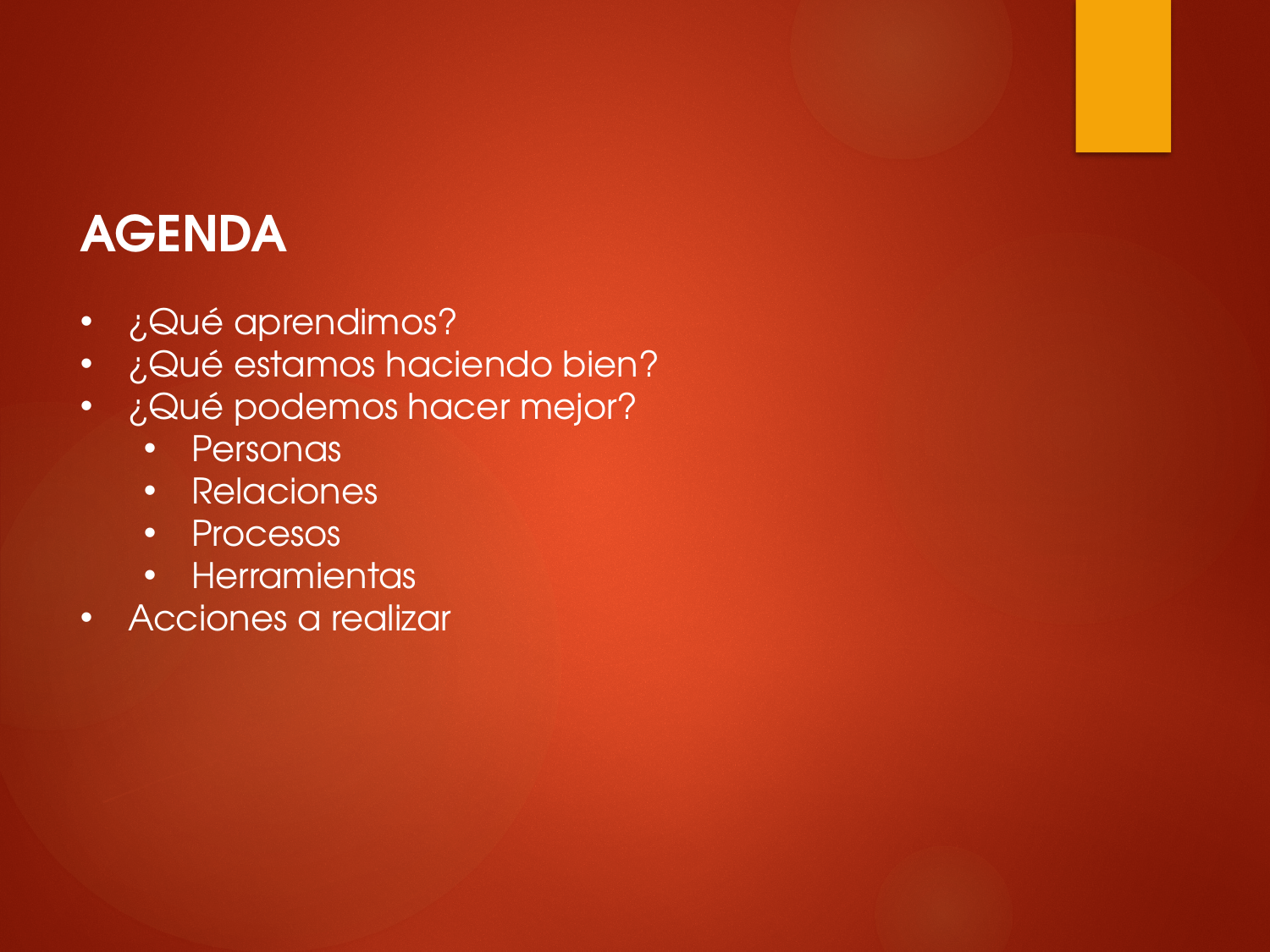

AGENDA

¿Qué aprendimos?
¿Qué estamos haciendo bien?
¿Qué podemos hacer mejor?
Personas
Relaciones
Procesos
Herramientas
Acciones a realizar